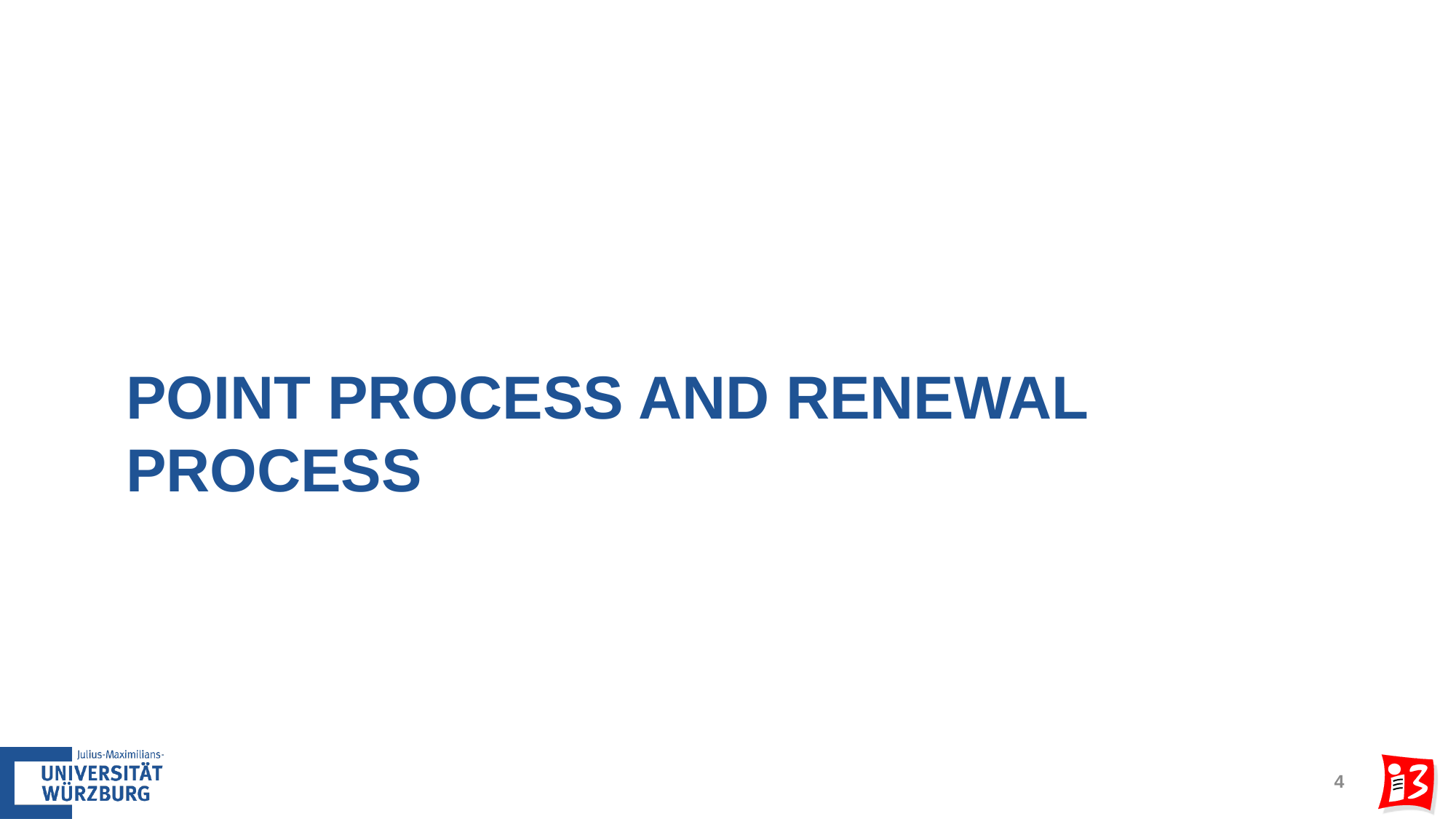

# Point Process and Renewal Process

4